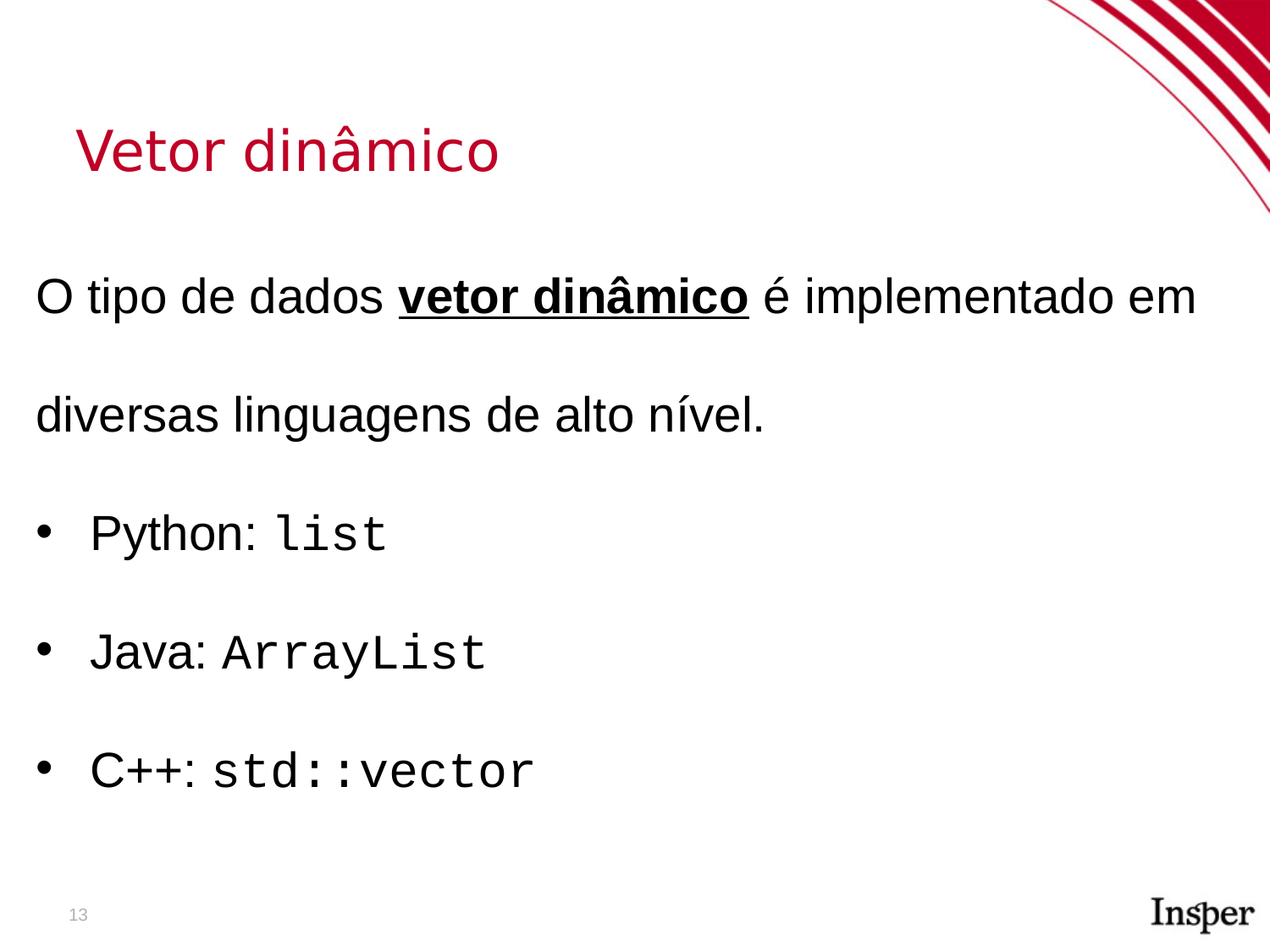

Vetor dinâmico
O tipo de dados vetor dinâmico é implementado em diversas linguagens de alto nível.
Python: list
Java: ArrayList
C++: std::vector

13